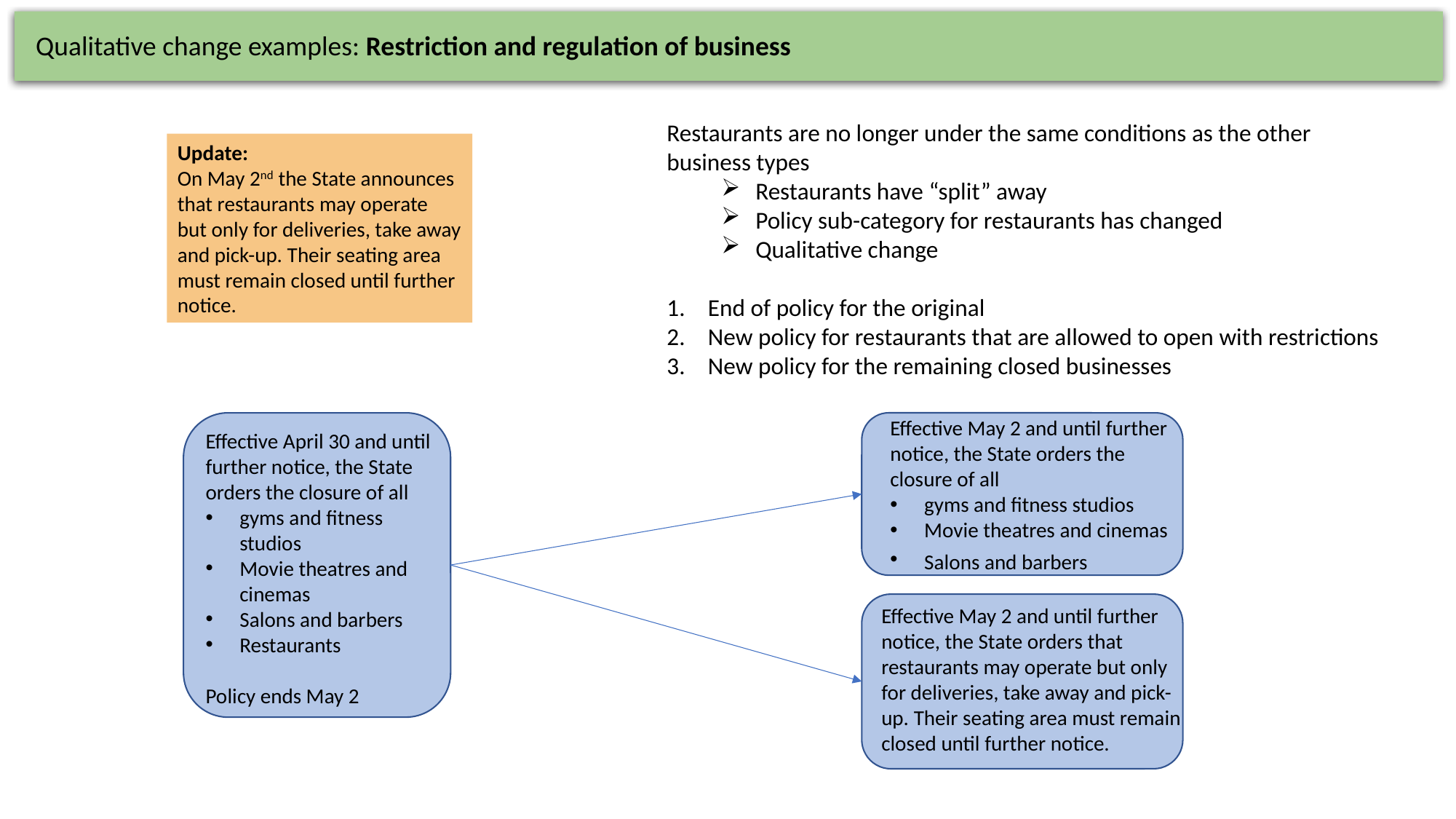

Qualitative change examples: Restriction and regulation of business
Restaurants are no longer under the same conditions as the other business types
Restaurants have “split” away
Policy sub-category for restaurants has changed
Qualitative change

End of policy for the original
New policy for restaurants that are allowed to open with restrictions
New policy for the remaining closed businesses
Update:
On May 2nd the State announces that restaurants may operate but only for deliveries, take away and pick-up. Their seating area must remain closed until further notice.
Effective May 2 and until further notice, the State orders the closure of all
gyms and fitness studios
Movie theatres and cinemas
Salons and barbers

Effective April 30 and until further notice, the State orders the closure of all
gyms and fitness studios
Movie theatres and cinemas
Salons and barbers
Restaurants

Policy ends May 2

Effective May 2 and until further notice, the State orders that restaurants may operate but only for deliveries, take away and pick-up. Their seating area must remain closed until further notice.